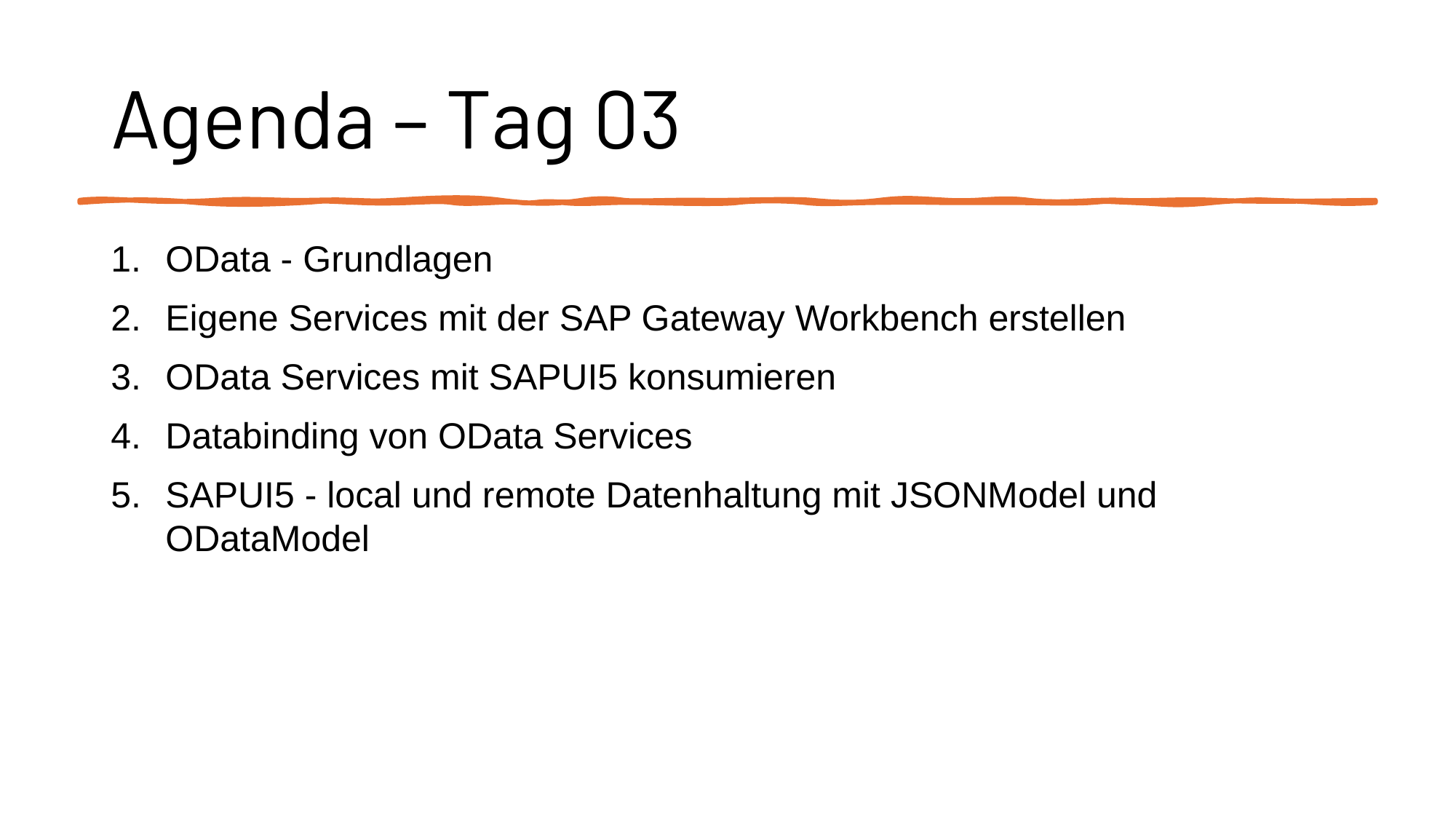

# Agenda – Tag 03

OData - Grundlagen
Eigene Services mit der SAP Gateway Workbench erstellen
OData Services mit SAPUI5 konsumieren
Databinding von OData Services
SAPUI5 - local und remote Datenhaltung mit JSONModel und ODataModel